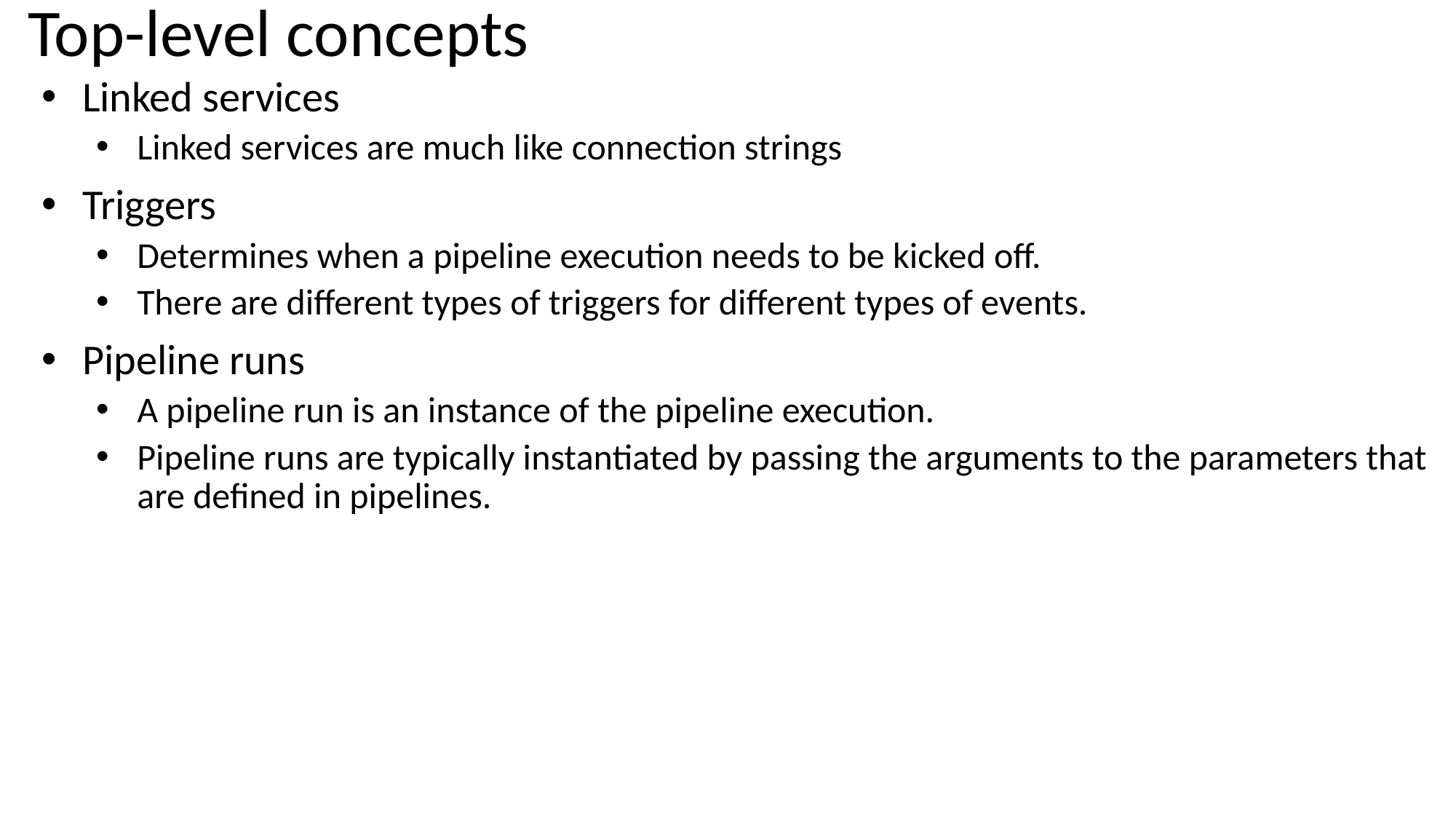

# Top-level concepts
Linked services
Linked services are much like connection strings
Triggers
Determines when a pipeline execution needs to be kicked off.
There are different types of triggers for different types of events.
Pipeline runs
A pipeline run is an instance of the pipeline execution.
Pipeline runs are typically instantiated by passing the arguments to the parameters that are defined in pipelines.